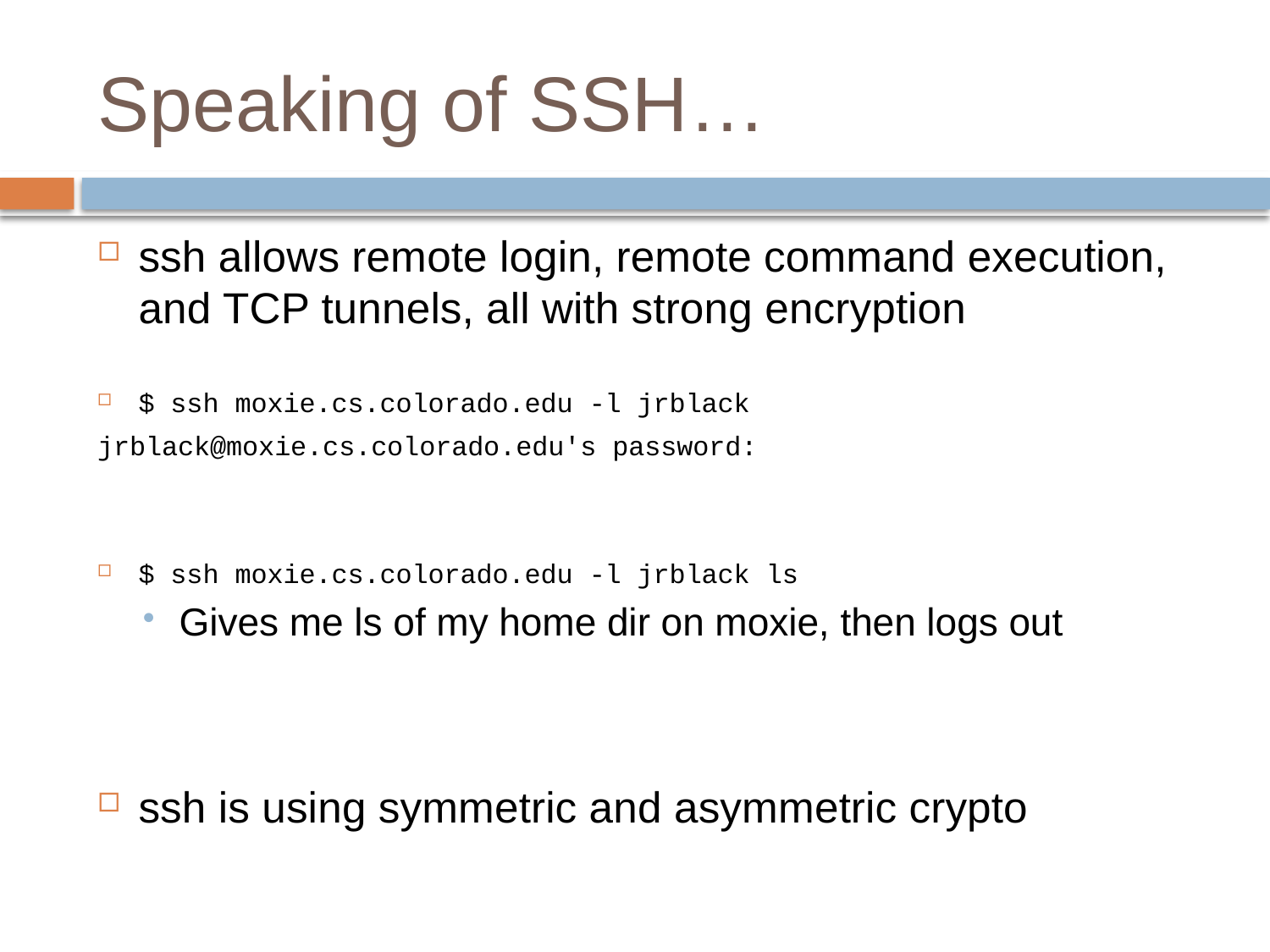

# Speaking of SSH…
ssh allows remote login, remote command execution, and TCP tunnels, all with strong encryption

$ ssh moxie.cs.colorado.edu -l jrblack
jrblack@moxie.cs.colorado.edu's password:

$ ssh moxie.cs.colorado.edu -l jrblack ls
Gives me ls of my home dir on moxie, then logs out

ssh is using symmetric and asymmetric crypto